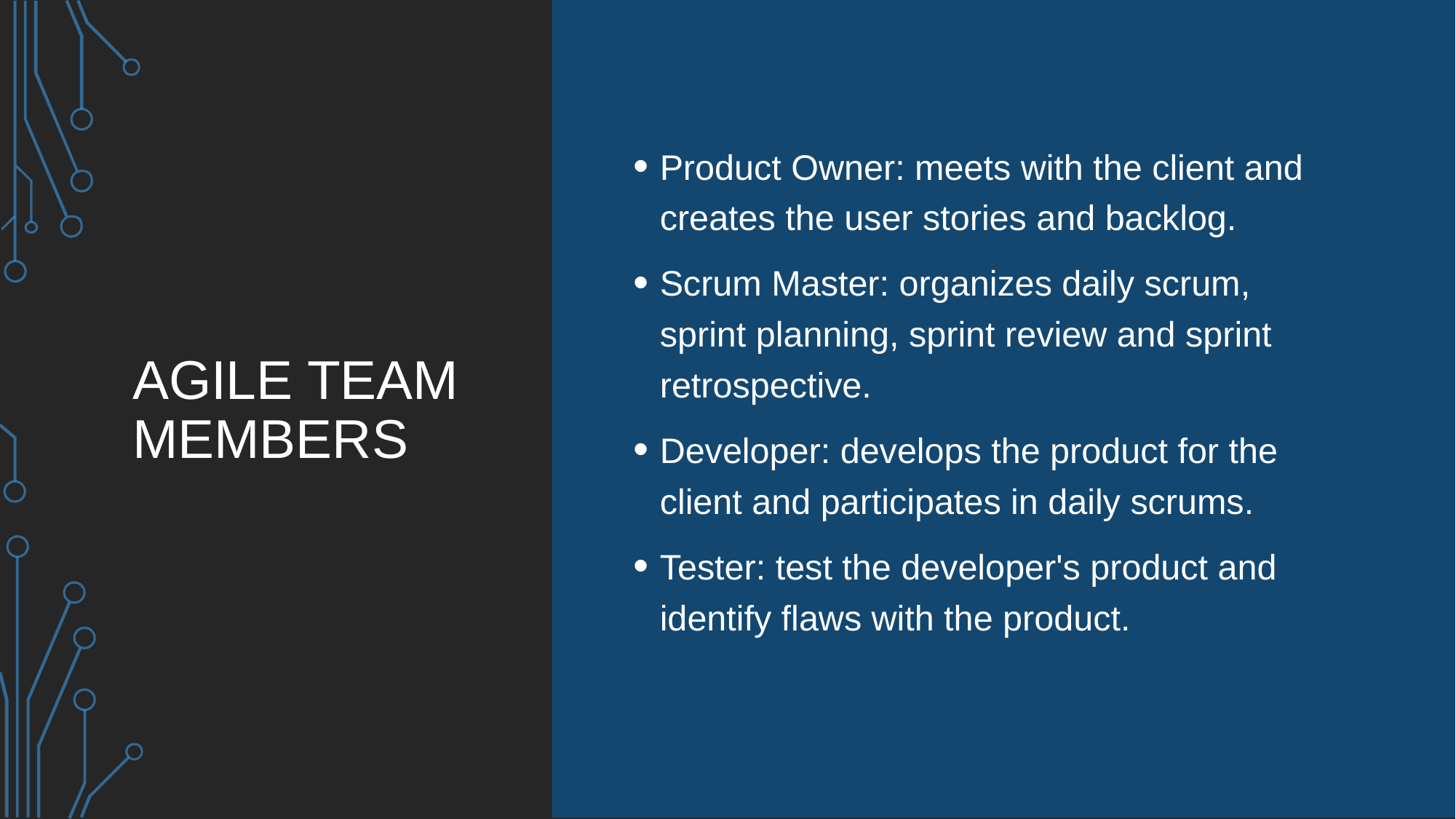

# Agile Team Members
Product Owner: meets with the client and creates the user stories and backlog.
Scrum Master: organizes daily scrum, sprint planning, sprint review and sprint retrospective.
Developer: develops the product for the client and participates in daily scrums.
Tester: test the developer's product and identify flaws with the product.